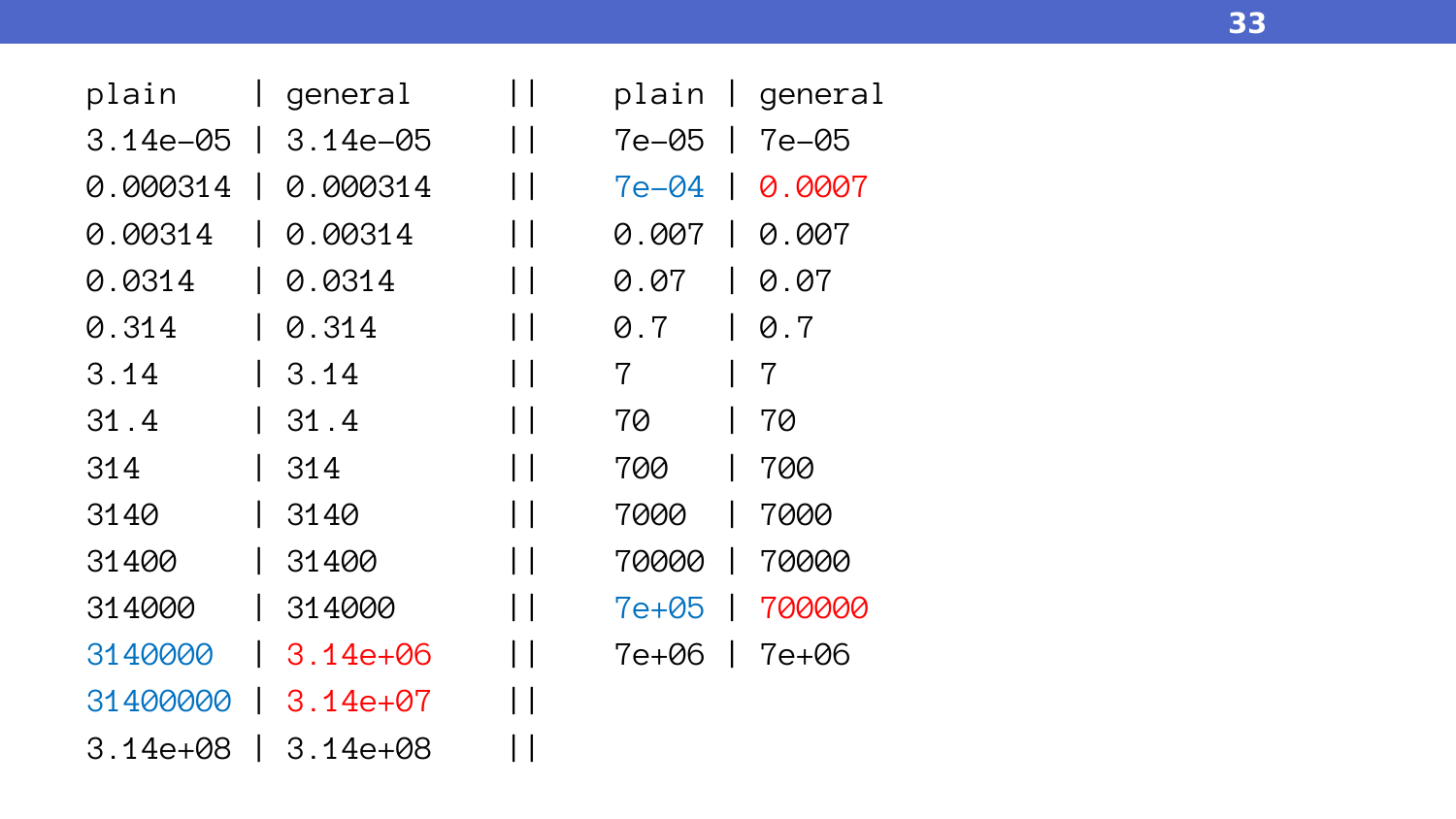

33
plain    | general     ||    plain | general
3.14e-05 | 3.14e-05    ||    7e-05 | 7e-05
0.000314 | 0.000314    ||    7e-04 | 0.0007
0.00314  | 0.00314     ||    0.007 | 0.007
0.0314   | 0.0314      ||    0.07  | 0.07
0.314    | 0.314       ||    0.7   | 0.7
3.14     | 3.14        ||    7     | 7
31.4     | 31.4        ||    70    | 70
314      | 314         ||    700   | 700
3140     | 3140        ||    7000  | 7000
31400    | 31400       ||    70000 | 70000
314000   | 314000      ||    7e+05 | 700000
3140000  | 3.14e+06    ||    7e+06 | 7e+06
31400000 | 3.14e+07    ||
3.14e+08 | 3.14e+08    ||